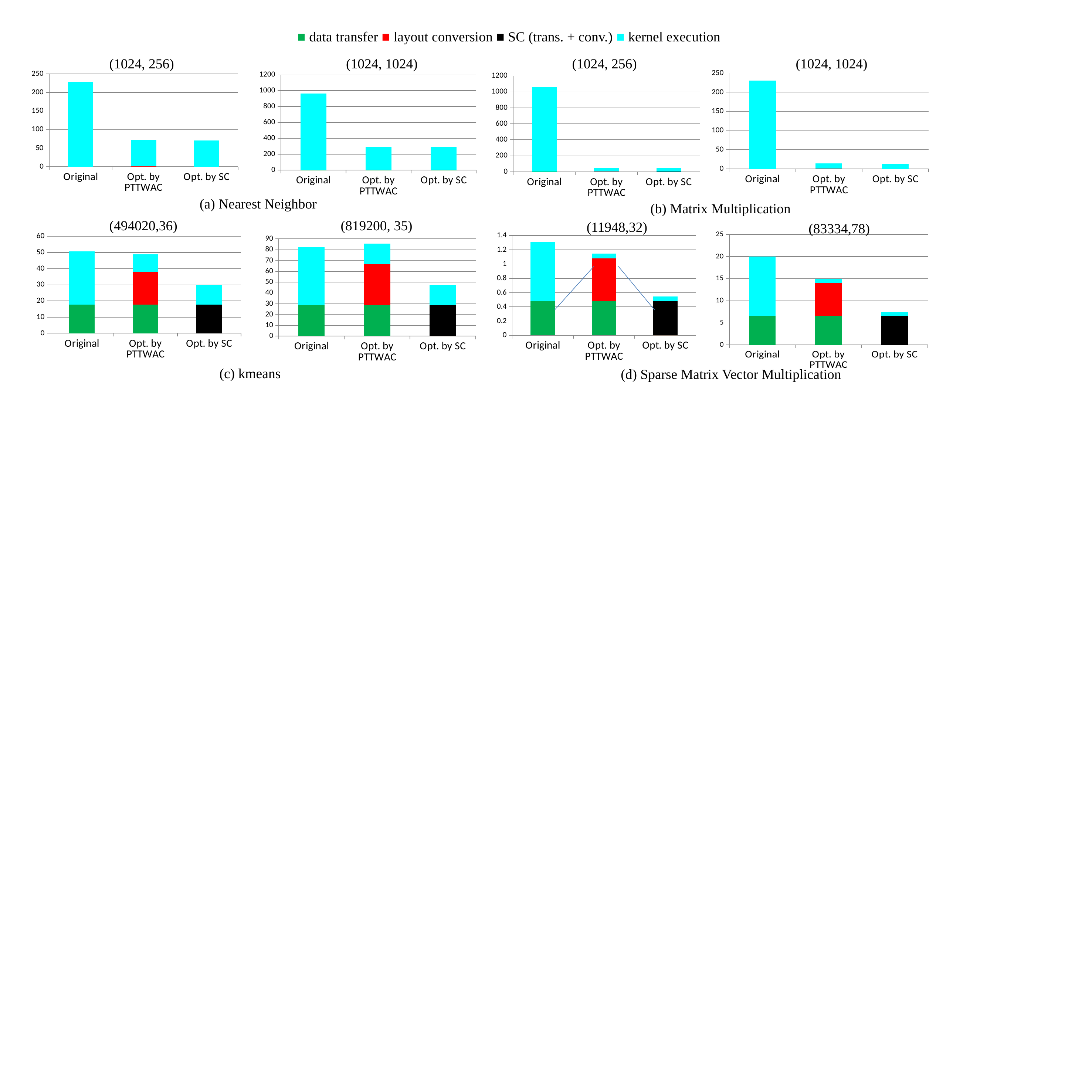

■ data transfer ■ layout conversion ■ SC (trans. + conv.) ■ kernel execution
(1024, 256)
(1024, 1024)
(1024, 256)
(1024, 1024)

### Chart

| Category | data transfer | layout conversion | SC | kernel execution |
|---|---|---|---|---|
| Original | 1.048576 | 0.0 | 0.0 | 963.0 |
| Opt. by PTTWAC | 1.048576 | 2.360977 | 0.0 | 288.154 |
| Opt. by SC | 0.1 | 0.0 | 1.048576 | 288.154 |

### Chart

| Category | data transfer | layout conversion | SC | kernel execution |
|---|---|---|---|---|
| Original | 0.262144 | 0.0 | 0.0 | 228.5 |
| Opt. by PTTWAC | 0.262144 | 0.604 | 0.0 | 70.585 |
| Opt. by SC | 0.0 | 0.0 | 0.262144 | 70.585 |

### Chart

| Category | data transfer | layout conversion | SC | kernel execution |
|---|---|---|---|---|
| Original | 0.262144 | 0.0 | 0.0 | 229.77 |
| Opt. by PTTWAC | 0.262144 | 0.604 | 0.0 | 13.616 |
| Opt. by SC | 0.1 | 0.0 | 0.262144 | 13.616 |

### Chart

| Category | data transfer | layout conversion | SC | kernel execution |
|---|---|---|---|---|
| Original | 1.048576 | 0.0 | 0.0 | 1061.0 |
| Opt. by PTTWAC | 1.048576 | 2.360977 | 0.0 | 45.441 |
| Opt. by SC | 0.1 | 0.0 | 1.048576 | 45.441 |
(a) Nearest Neighbor
(b) Matrix Multiplication
(494020,36)
(819200, 35)
(11948,32)
(83334,78)

### Chart

| Category | data transfer | layout conversion | SC | kernel execution |
|---|---|---|---|---|
| Original | 6.500052 | 0.0 | 0.0 | 13.524 |
| Opt. by PTTWAC | 6.500052 | 7.53984 | 0.0 | 0.91 |
| Opt. by SC | 0.0 | 0.0 | 6.500052 | 0.91 |

### Chart

| Category | data transfer | layout conversion | SC | kernel execution |
|---|---|---|---|---|
| Original | 0.47792 | 0.0 | 0.0 | 0.830225 |
| Opt. by PTTWAC | 0.47792 | 0.6 | 0.0 | 0.068122 |
| Opt. by SC | 0.0 | 0.0 | 0.47792 | 0.068122 |

### Chart

| Category | data transfer | layout conversion | SC | kernel execution |
|---|---|---|---|---|
| Original | 28.672 | 0.0 | 0.0 | 53.577 |
| Opt. by PTTWAC | 28.672 | 38.219808 | 0.0 | 18.771 |
| Opt. by SC | 0.0 | 0.0 | 28.672 | 18.771 |

### Chart

| Category | data transfer | layout conversion | SC | kernel execution |
|---|---|---|---|---|
| Original | 17.78472 | 0.0 | 0.0 | 33.0 |
| Opt. by PTTWAC | 17.78472 | 20.0 | 0.0 | 11.0 |
| Opt. by SC | 0.0 | 0.0 | 17.78472 | 12.0 |
(c) kmeans
(d) Sparse Matrix Vector Multiplication